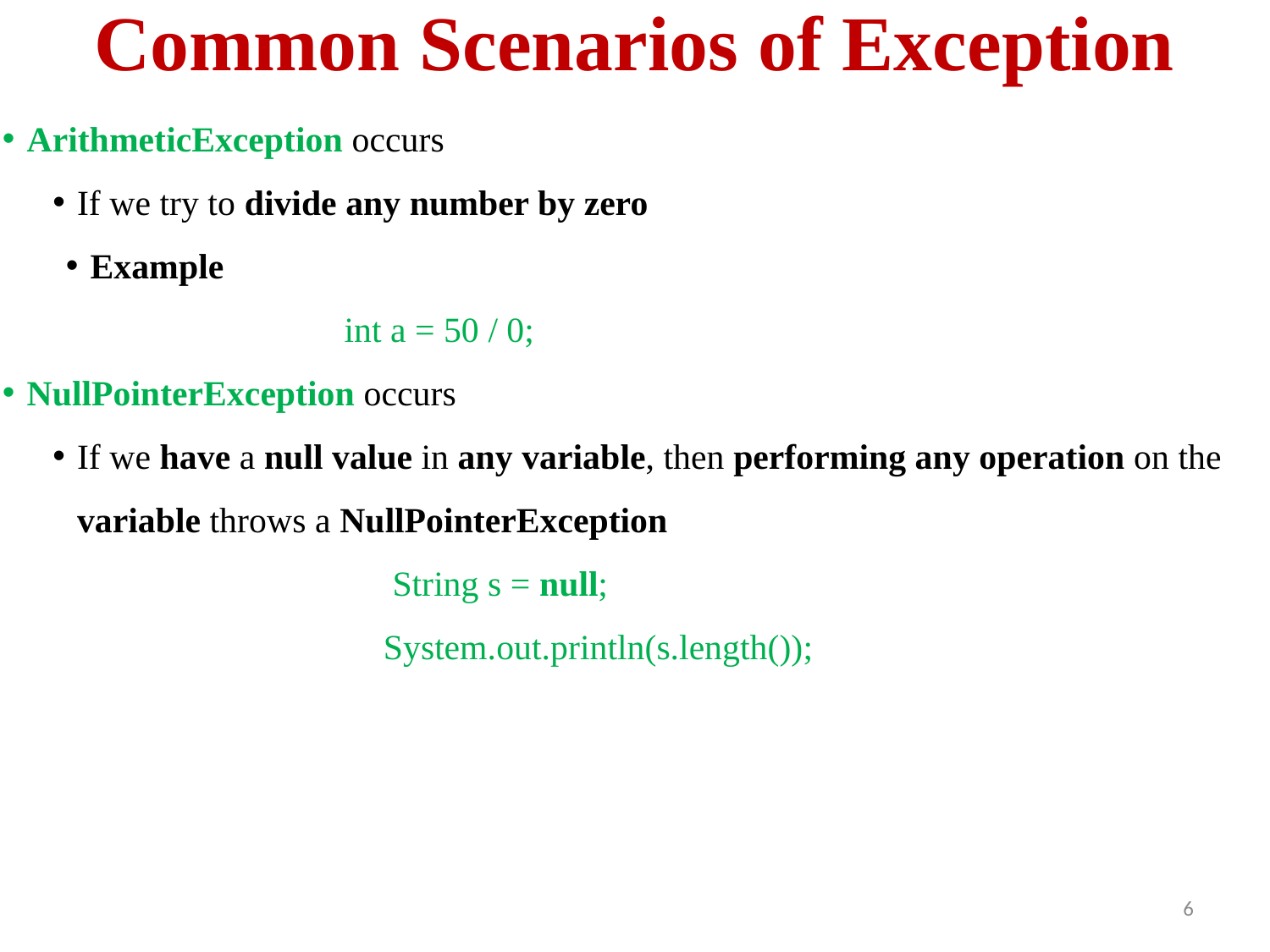

# Common Scenarios of Exception

ArithmeticException occurs
If we try to divide any number by zero
Example
			int a = 50 / 0;
NullPointerException occurs
If we have a null value in any variable, then performing any operation on the variable throws a NullPointerException
			 String s = null;
			System.out.println(s.length());

6